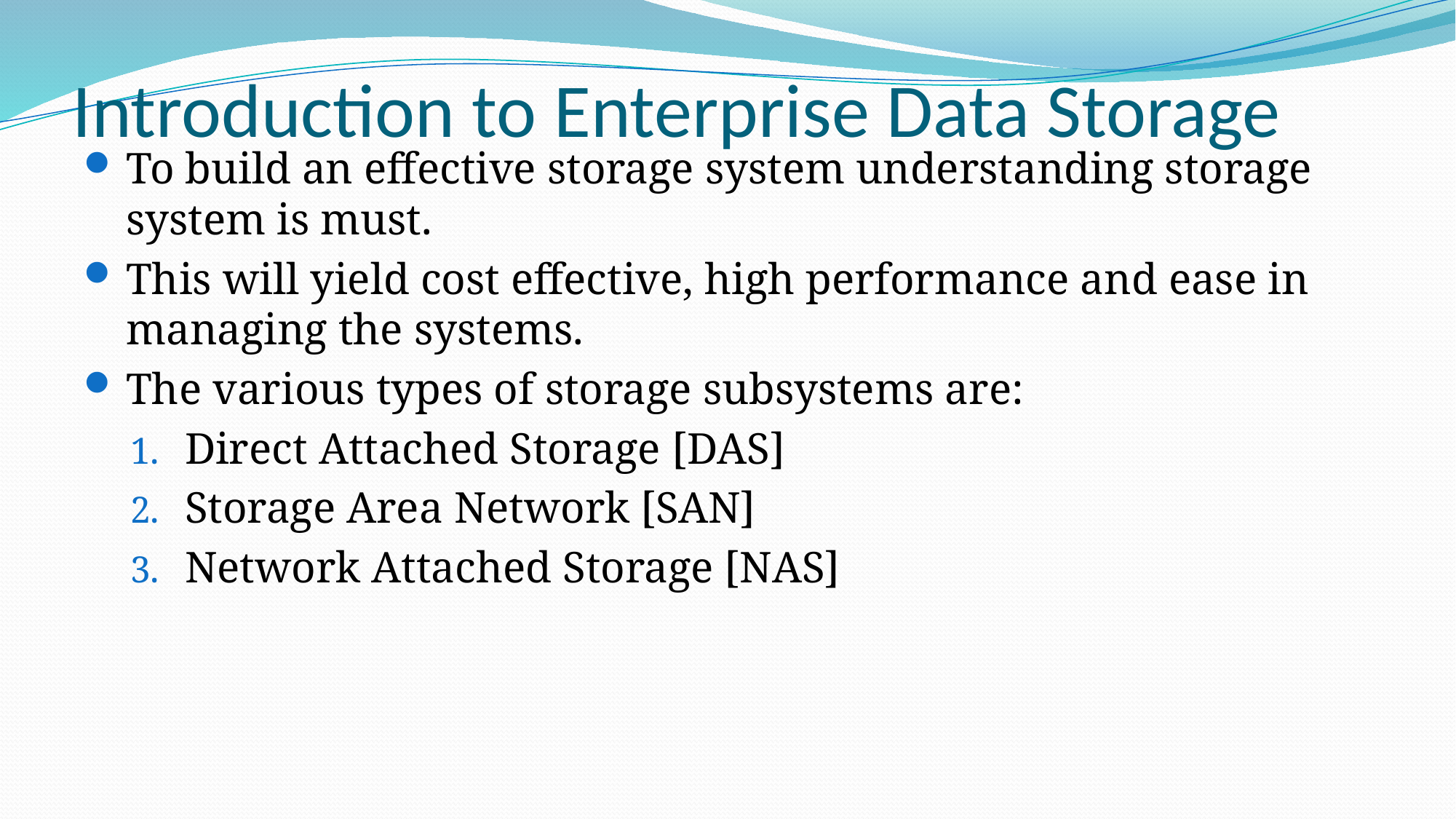

# Introduction to Enterprise Data Storage
To build an effective storage system understanding storage system is must.
This will yield cost effective, high performance and ease in managing the systems.
The various types of storage subsystems are:
Direct Attached Storage [DAS]
Storage Area Network [SAN]
Network Attached Storage [NAS]